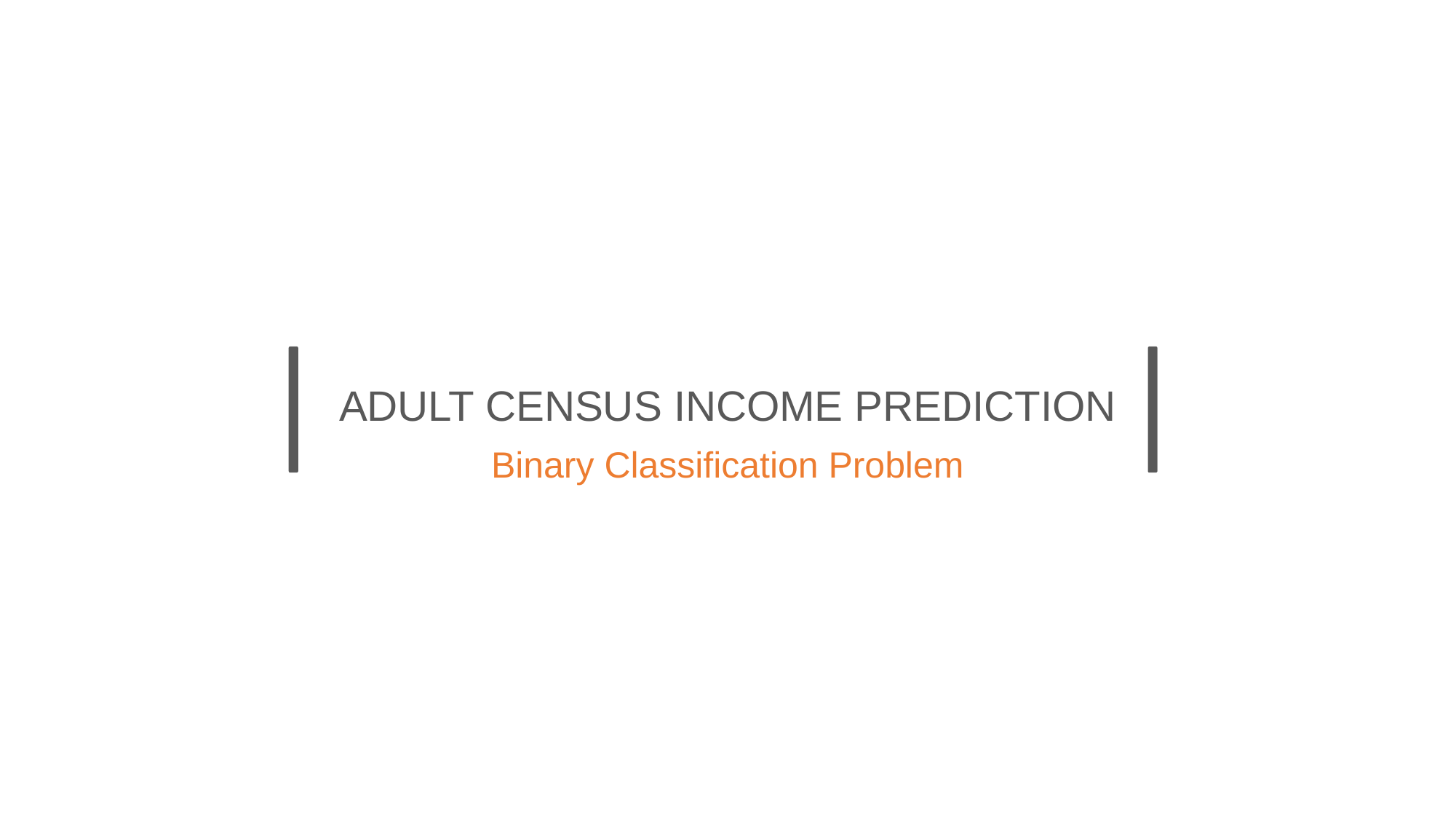

ADULT CENSUS INCOME PREDICTION
Binary Classification Problem